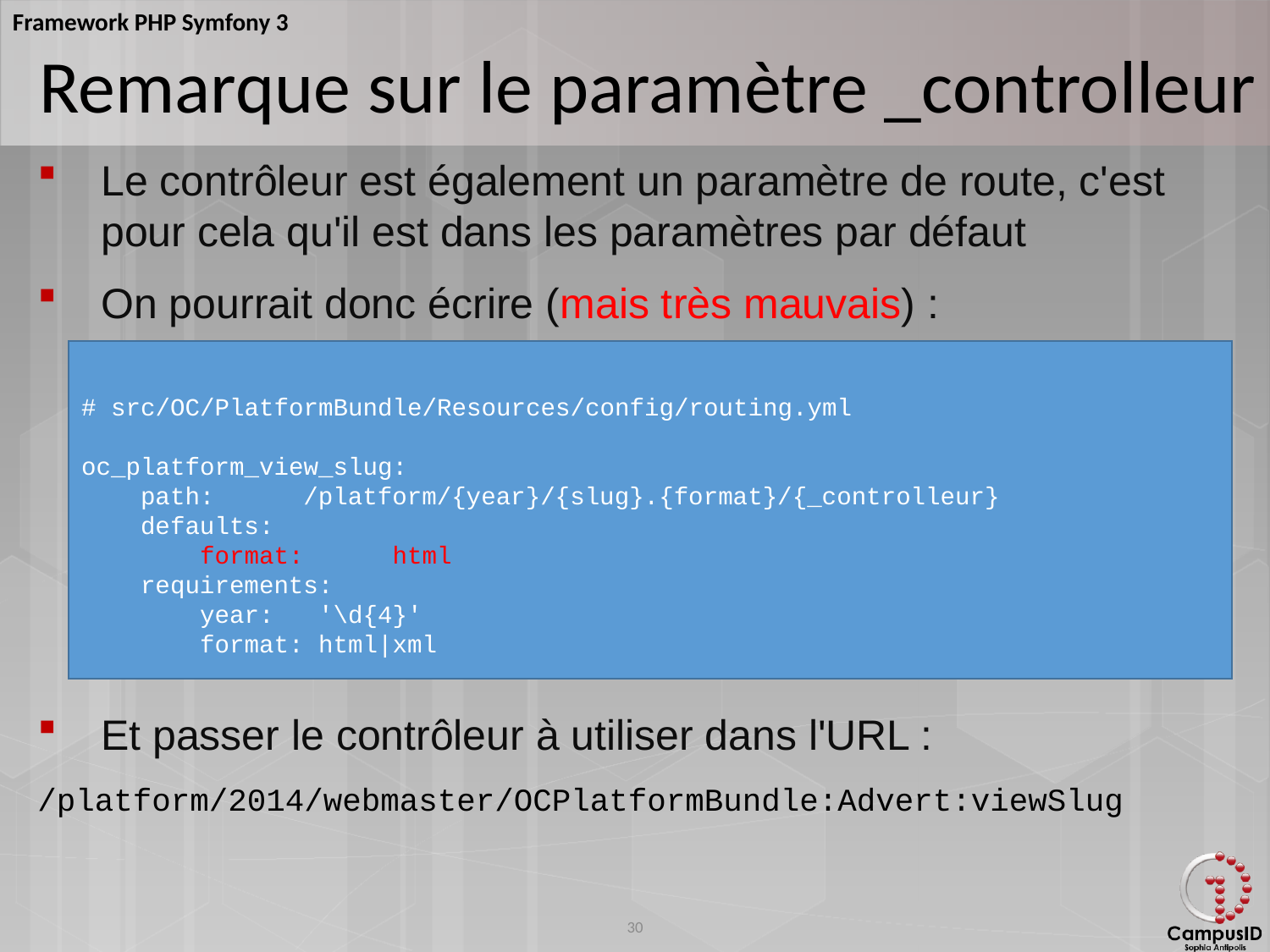

Remarque sur le paramètre _controlleur

Le contrôleur est également un paramètre de route, c'est pour cela qu'il est dans les paramètres par défaut
On pourrait donc écrire (mais très mauvais) :

Et passer le contrôleur à utiliser dans l'URL :
/platform/2014/webmaster/OCPlatformBundle:Advert:viewSlug

# src/OC/PlatformBundle/Resources/config/routing.yml

oc_platform_view_slug:
    path:      /platform/{year}/{slug}.{format}/{_controlleur}
    defaults:
        format:      html
    requirements:
        year:   '\d{4}'
        format: html|xml